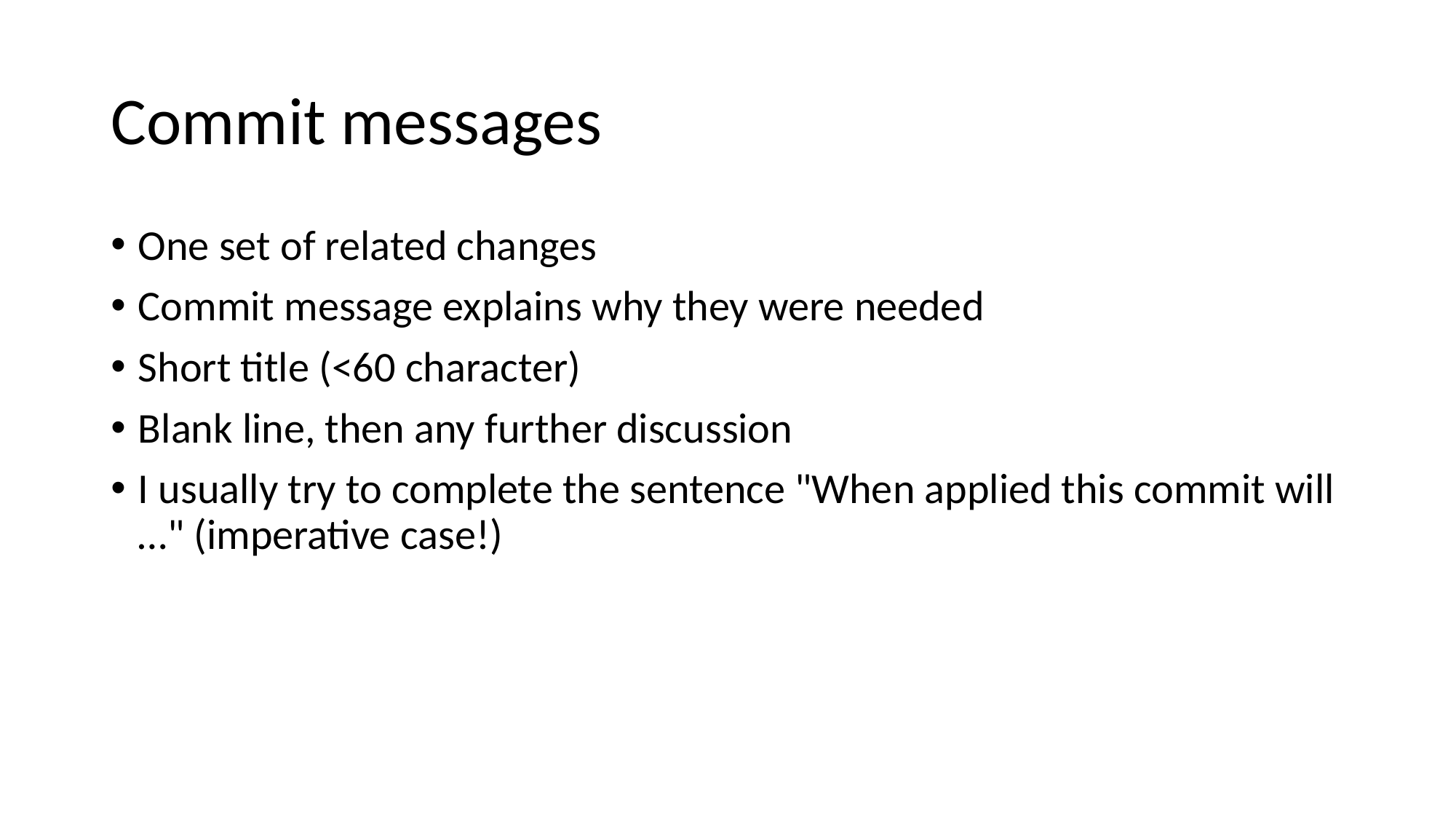

# Commit messages
One set of related changes
Commit message explains why they were needed
Short title (<60 character)
Blank line, then any further discussion
I usually try to complete the sentence "When applied this commit will …" (imperative case!)